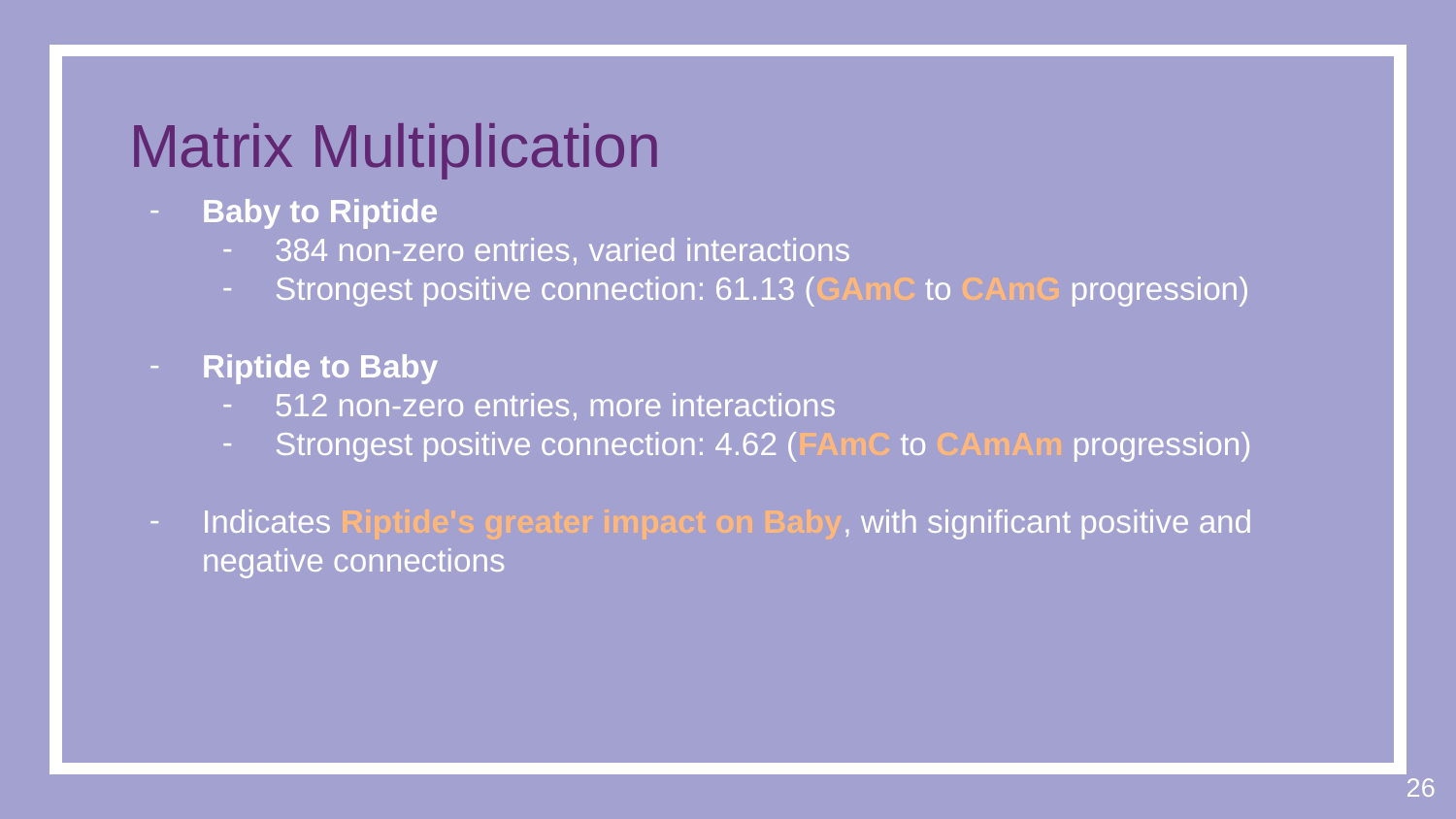

# Matrix Multiplication
Baby to Riptide
384 non-zero entries, varied interactions
Strongest positive connection: 61.13 (GAmC to CAmG progression)

Riptide to Baby
512 non-zero entries, more interactions
Strongest positive connection: 4.62 (FAmC to CAmAm progression)

Indicates Riptide's greater impact on Baby, with significant positive and negative connections
26